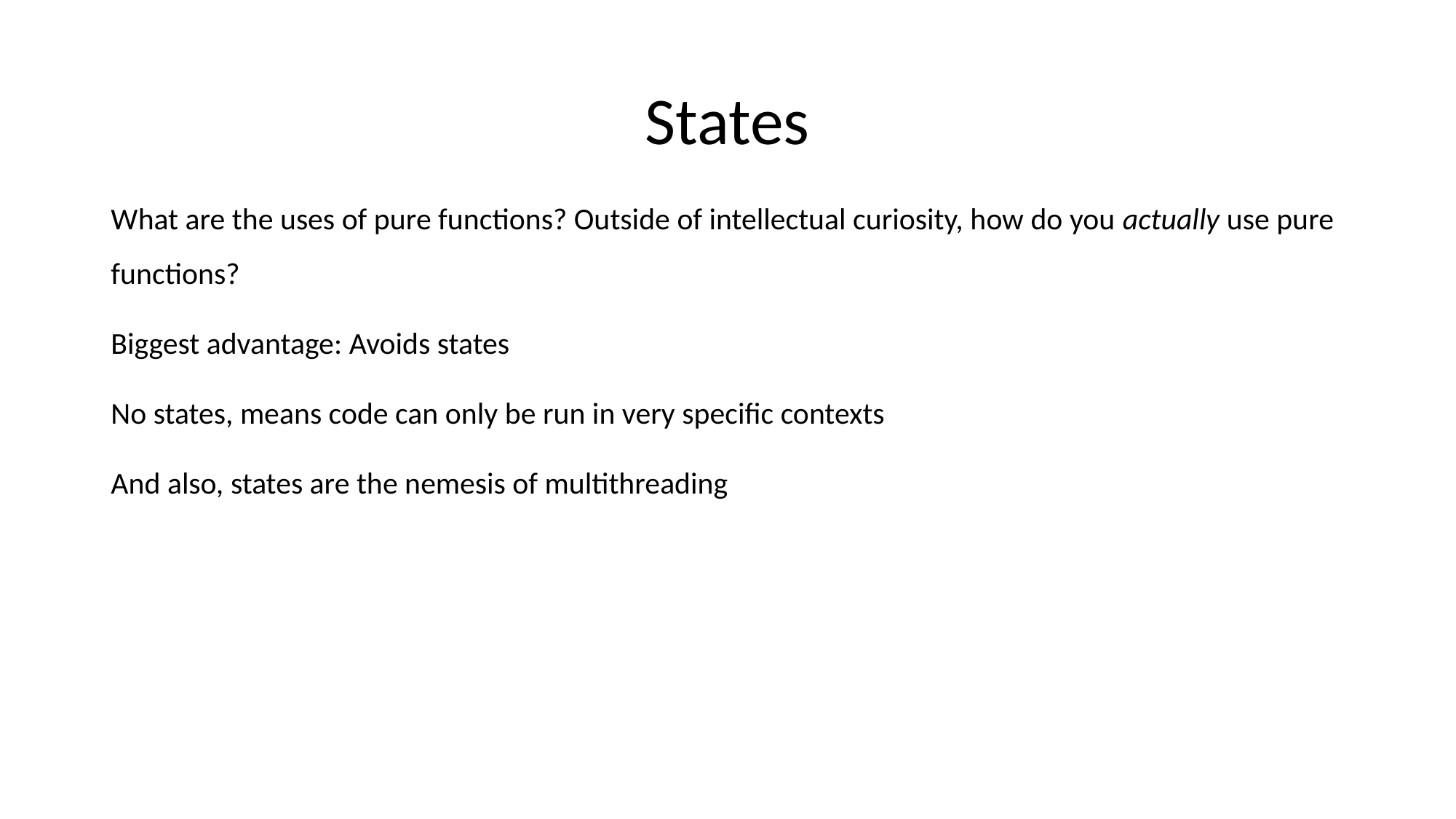

# States
What are the uses of pure functions? Outside of intellectual curiosity, how do you actually use pure functions?
Biggest advantage: Avoids states
No states, means code can only be run in very specific contexts
And also, states are the nemesis of multithreading